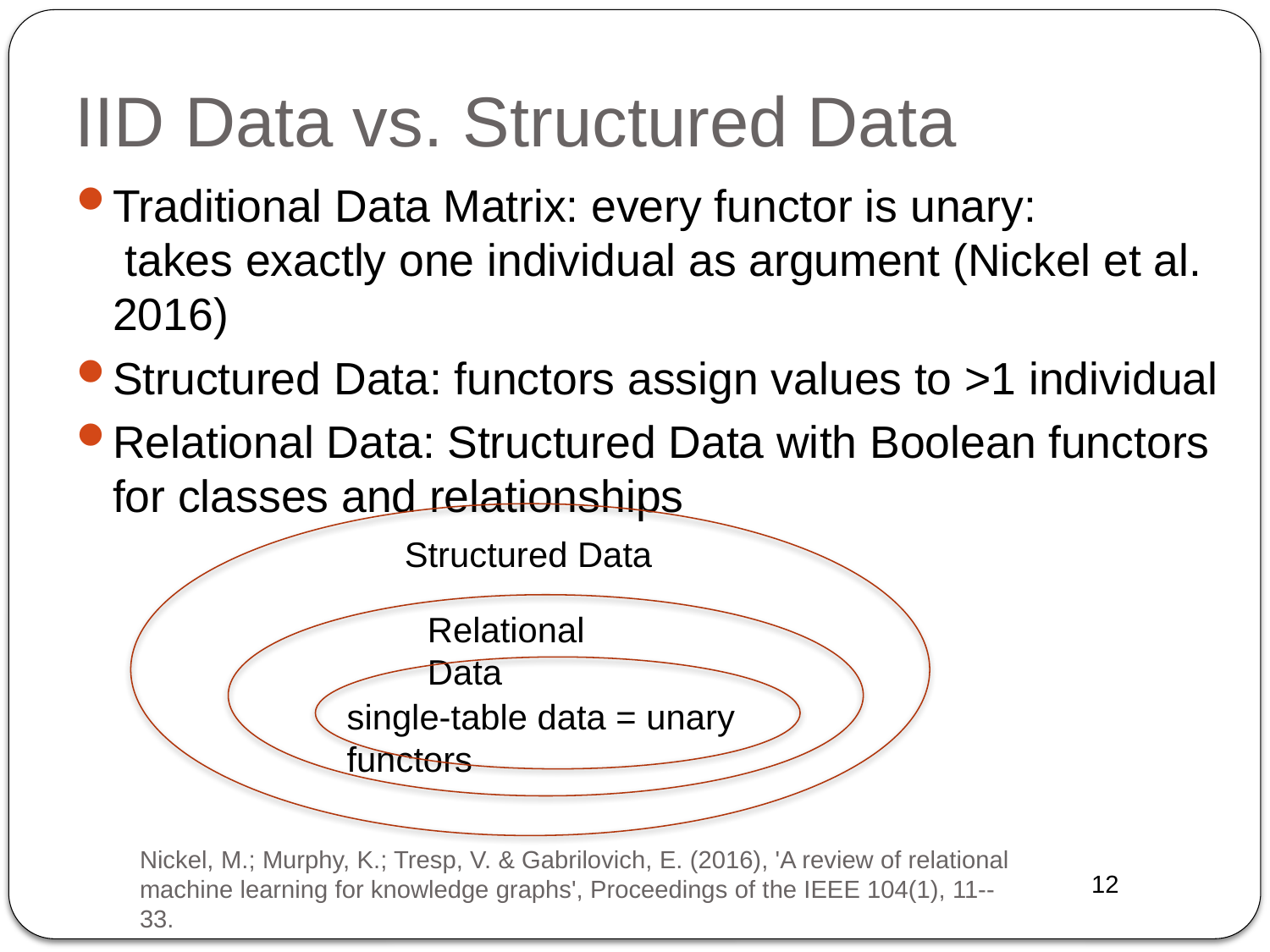

# IID Data vs. Structured Data
Traditional Data Matrix: every functor is unary:
 takes exactly one individual as argument (Nickel et al. 2016)
Structured Data: functors assign values to >1 individual
Relational Data: Structured Data with Boolean functors for classes and relationships

Structured Data

Relational Data

single-table data = unary functors
Nickel, M.; Murphy, K.; Tresp, V. & Gabrilovich, E. (2016), 'A review of relational machine learning for knowledge graphs', Proceedings of the IEEE 104(1), 11--33.